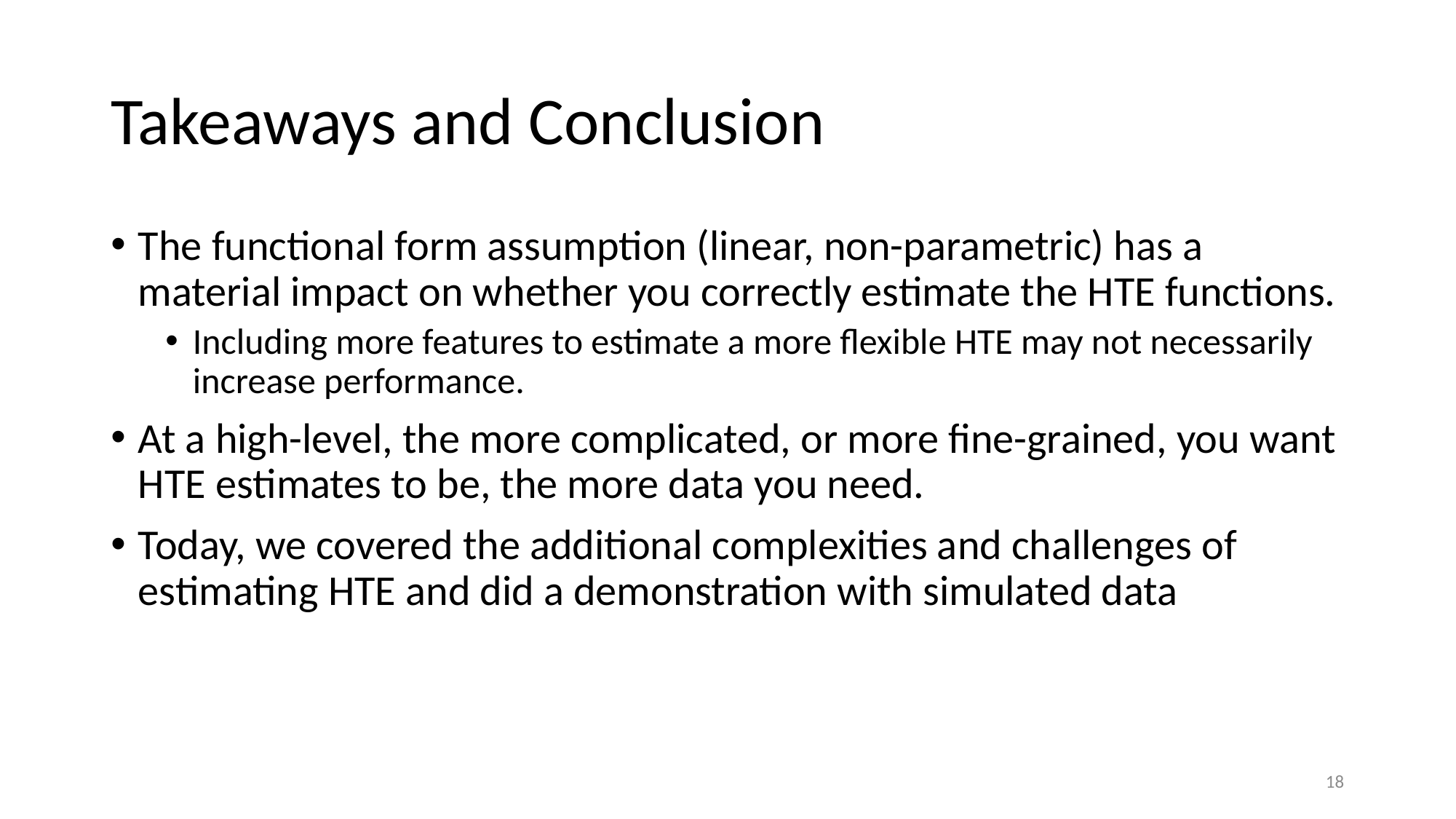

# Takeaways and Conclusion
The functional form assumption (linear, non-parametric) has a material impact on whether you correctly estimate the HTE functions.
Including more features to estimate a more flexible HTE may not necessarily increase performance.
At a high-level, the more complicated, or more fine-grained, you want HTE estimates to be, the more data you need.
Today, we covered the additional complexities and challenges of estimating HTE and did a demonstration with simulated data

18